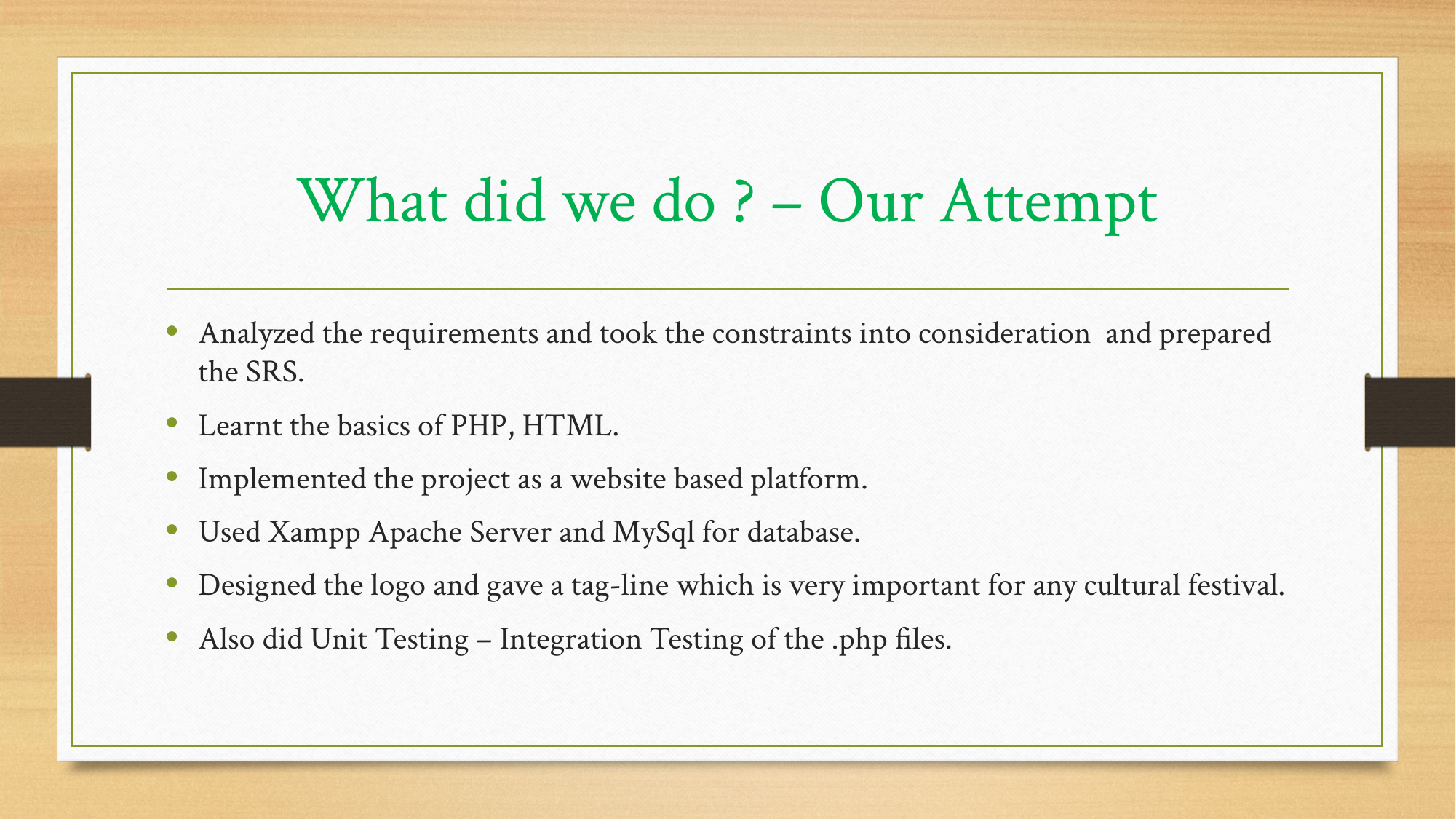

# What did we do ? – Our Attempt
Analyzed the requirements and took the constraints into consideration  and prepared the SRS.
Learnt the basics of PHP, HTML.
Implemented the project as a website based platform.
Used Xampp Apache Server and MySql for database.
Designed the logo and gave a tag-line which is very important for any cultural festival.
Also did Unit Testing – Integration Testing of the .php files.